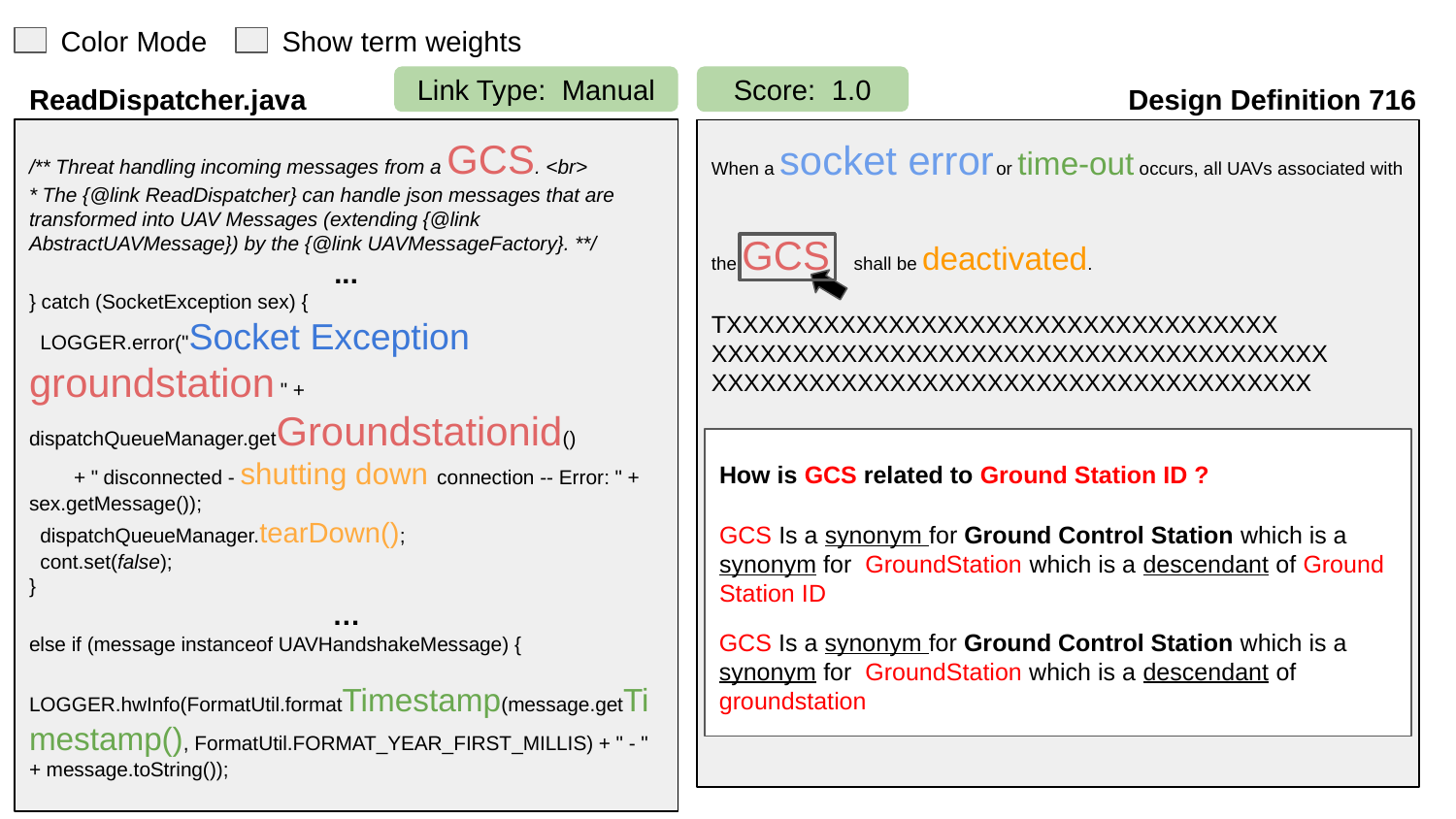

Color Mode
Show term weights

Link Type:  Manual
Score:  1.0
ReadDispatcher.java
Design Definition 716
/** Threat handling incoming messages from a GCS. <br>
* The {@link ReadDispatcher} can handle json messages that are transformed into UAV Messages (extending {@link AbstractUAVMessage}) by the {@link UAVMessageFactory}. **/
...
} catch (SocketException sex) {
  LOGGER.error("Socket Exception groundstation " + dispatchQueueManager.getGroundstationid()
        + " disconnected - shutting down connection -- Error: " + sex.getMessage());
  dispatchQueueManager.tearDown();
  cont.set(false);
}
…
else if (message instanceof UAVHandshakeMessage) {

LOGGER.hwInfo(FormatUtil.formatTimestamp(message.getTimestamp(), FormatUtil.FORMAT_YEAR_FIRST_MILLIS) + " - " + message.toString());

When a socket error or time-out occurs, all UAVs associated with the GCS shall be deactivated.

TXXXXXXXXXXXXXXXXXXXXXXXXXXXXXXXXXX
XXXXXXXXXXXXXXXXXXXXXXXXXXXXXXXXXXXXXX
XXXXXXXXXXXXXXXXXXXXXXXXXXXXXXXXXXXXX

xxxxxxxxxxxxxxxxx

How is GCS related to Ground Station ID ?
GCS Is a synonym for Ground Control Station which is a synonym for  GroundStation which is a descendant of Ground Station ID
GCS Is a synonym for Ground Control Station which is a synonym for  GroundStation which is a descendant of groundstation